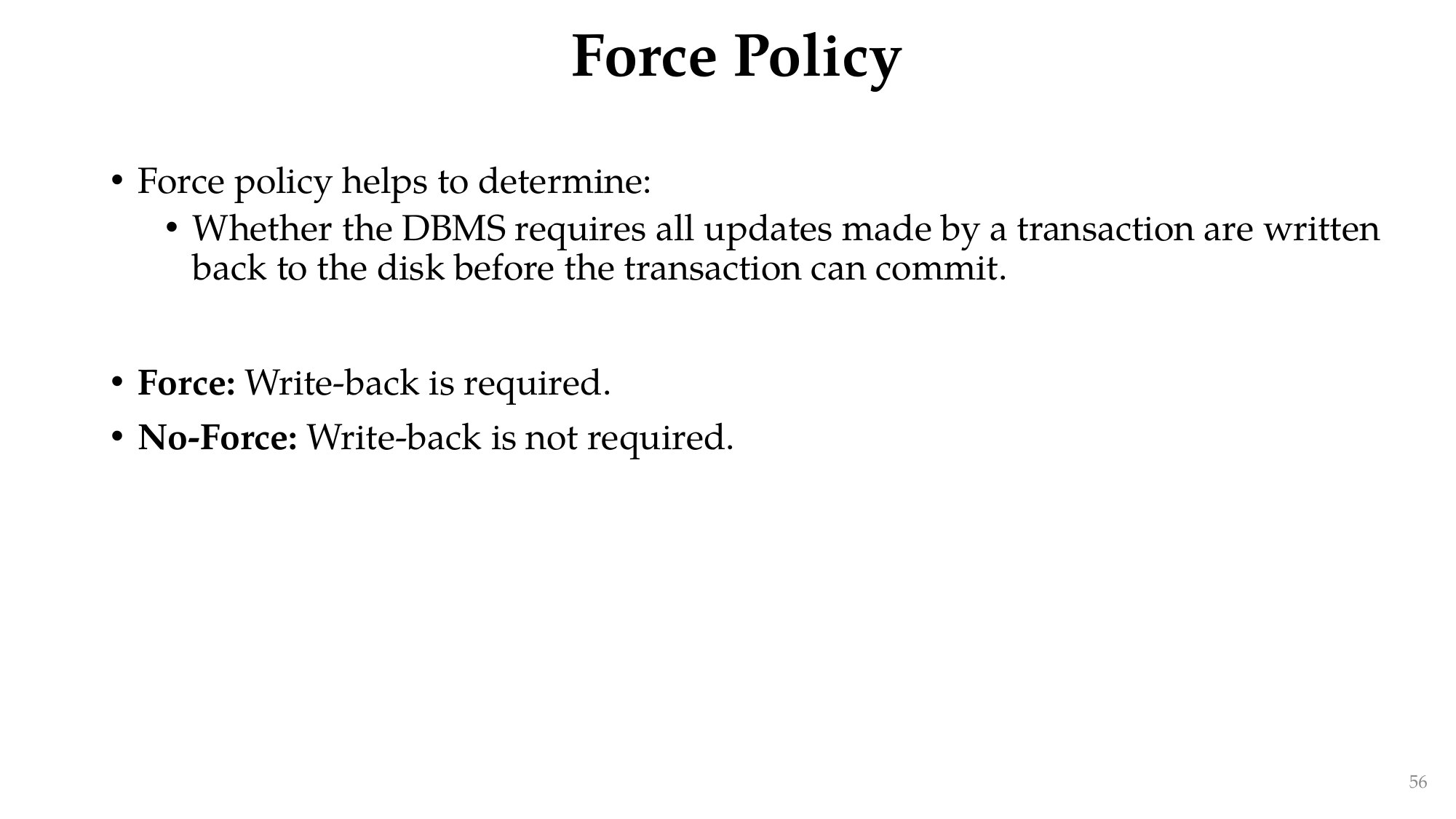

# Force Policy
Force policy helps to determine:
Whether the DBMS requires all updates made by a transaction are written back to the disk before the transaction can commit.

Force: Write-back is required.
No-Force: Write-back is not required.
56